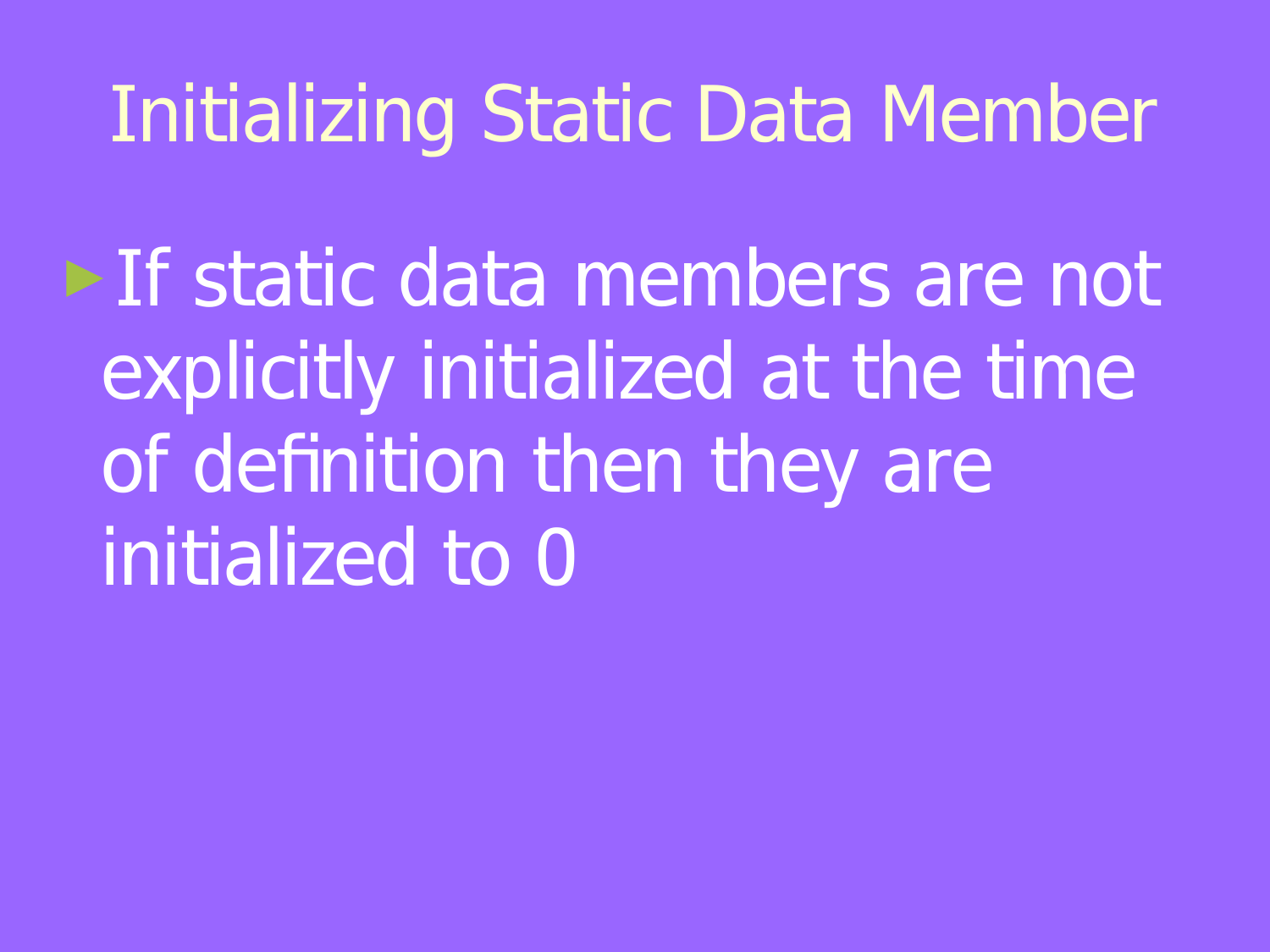

# Initializing Static Data Member
If static data members are not explicitly initialized at the time of definition then they are initialized to 0